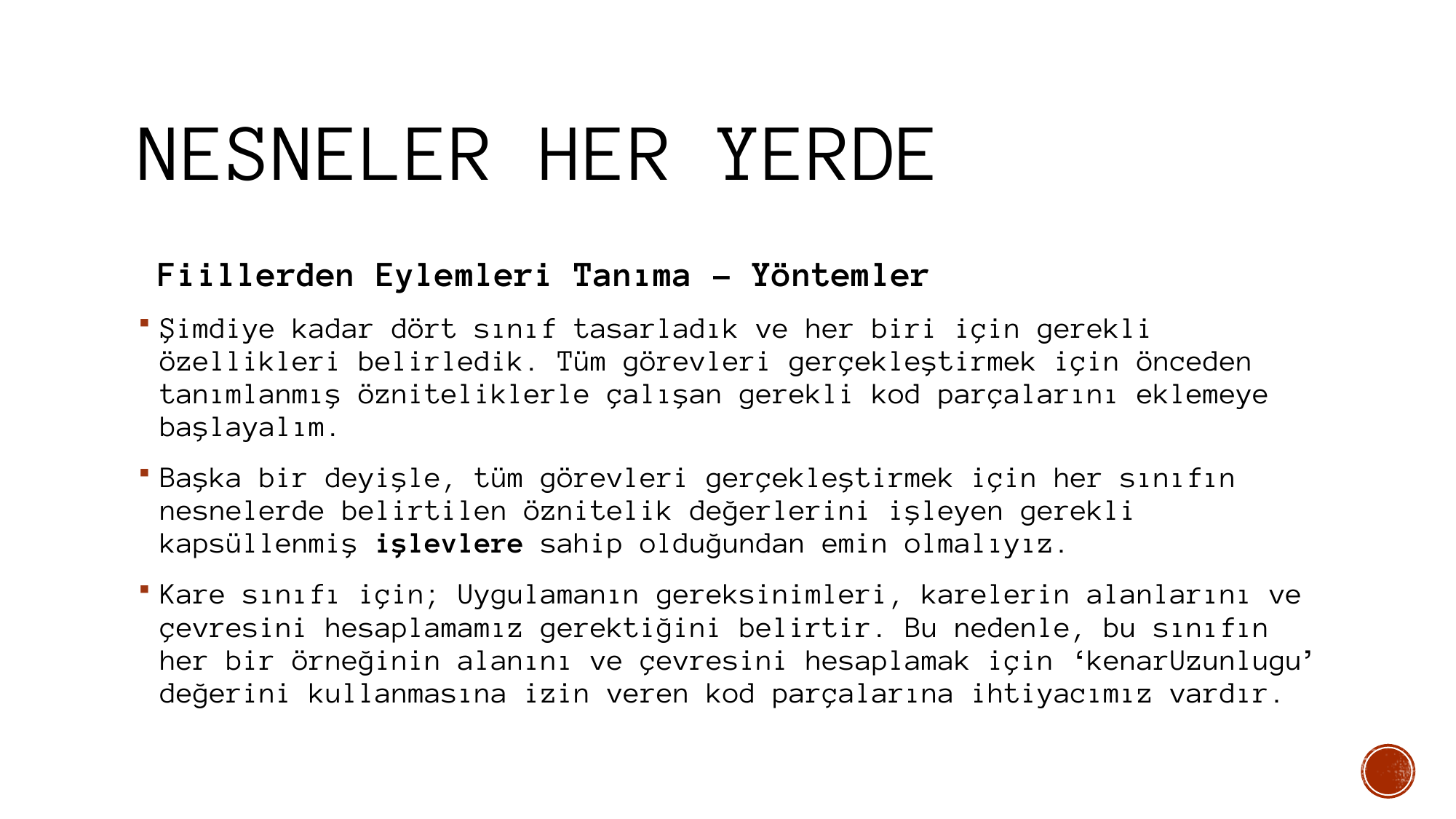

# Nesneler Her Yerde
 Fiillerden Eylemleri Tanıma – Yöntemler
Şimdiye kadar dört sınıf tasarladık ve her biri için gerekli özellikleri belirledik. Tüm görevleri gerçekleştirmek için önceden tanımlanmış özniteliklerle çalışan gerekli kod parçalarını eklemeye başlayalım.
Başka bir deyişle, tüm görevleri gerçekleştirmek için her sınıfın nesnelerde belirtilen öznitelik değerlerini işleyen gerekli kapsüllenmiş işlevlere sahip olduğundan emin olmalıyız.
Kare sınıfı için; Uygulamanın gereksinimleri, karelerin alanlarını ve çevresini hesaplamamız gerektiğini belirtir. Bu nedenle, bu sınıfın her bir örneğinin alanını ve çevresini hesaplamak için ‘kenarUzunlugu’ değerini kullanmasına izin veren kod parçalarına ihtiyacımız vardır.